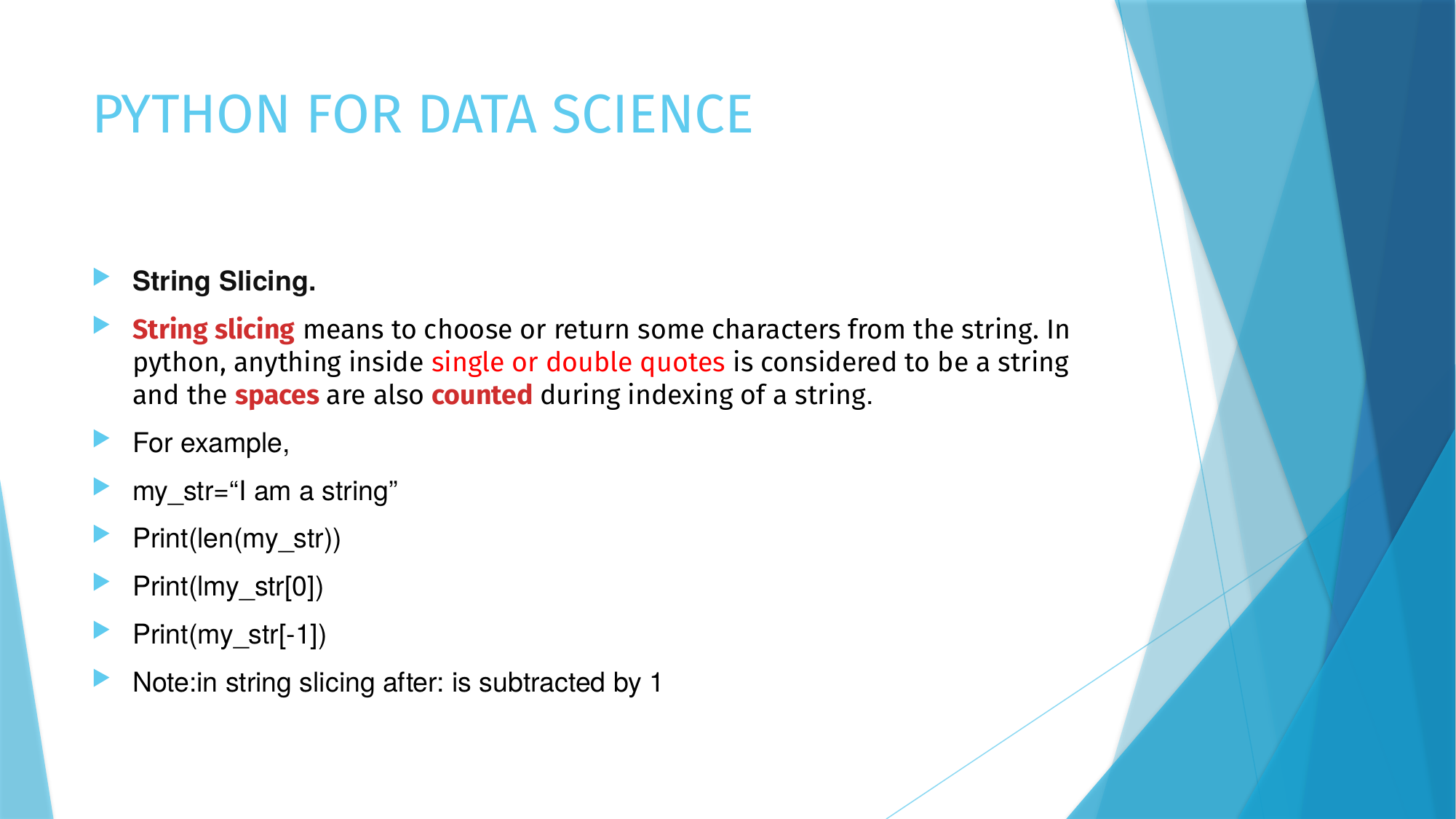

# PYTHON FOR DATA SCIENCE
String Slicing.
String slicing means to choose or return some characters from the string. In python, anything inside single or double quotes is considered to be a string and the spaces are also counted during indexing of a string.
For example,
my_str=“I am a string”
Print(len(my_str))
Print(lmy_str[0])
Print(my_str[-1])
Note:in string slicing after: is subtracted by 1